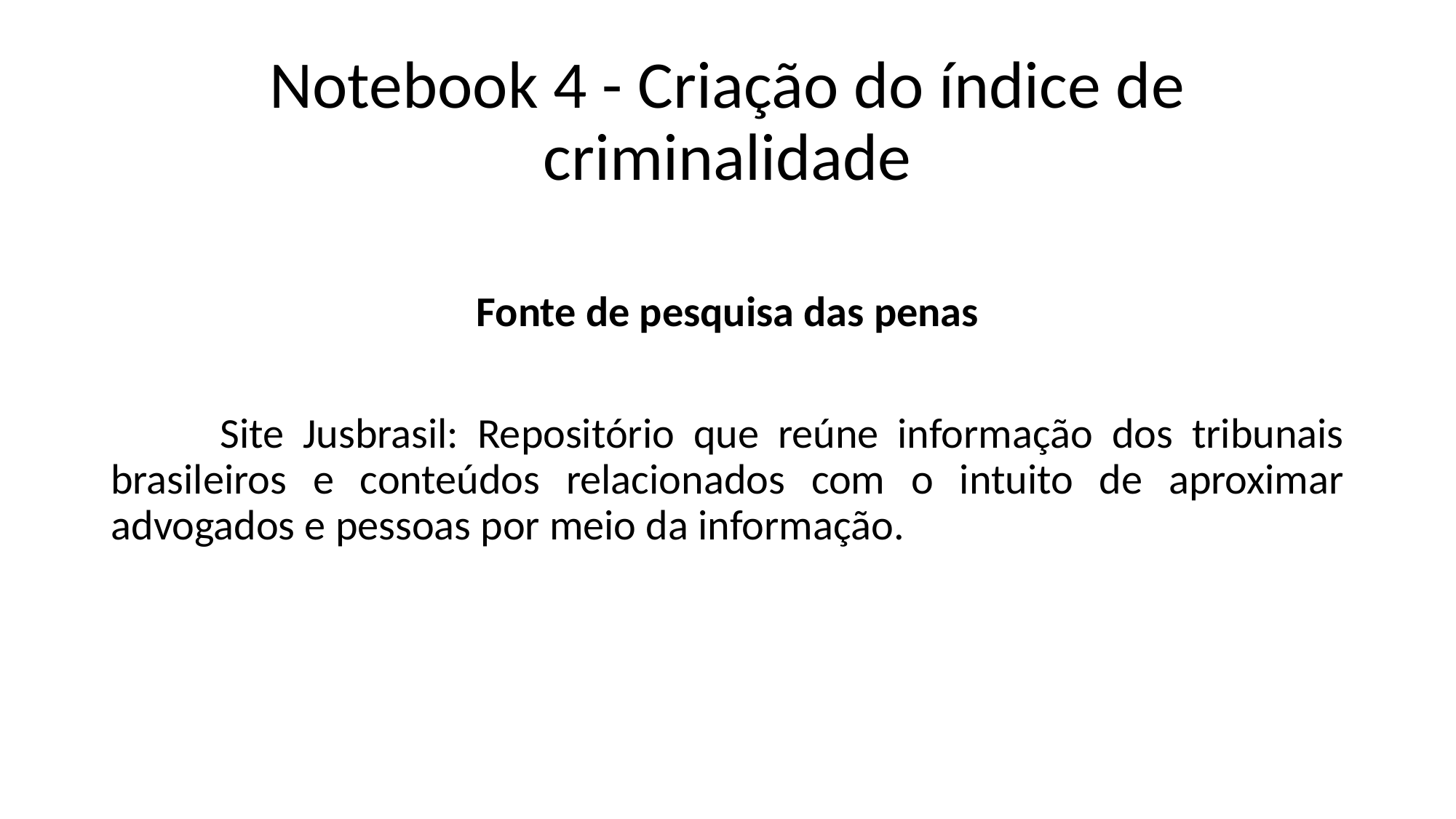

# Notebook 4 - Criação do índice de criminalidade

Fonte de pesquisa das penas

	Site Jusbrasil: Repositório que reúne informação dos tribunais brasileiros e conteúdos relacionados com o intuito de aproximar advogados e pessoas por meio da informação.